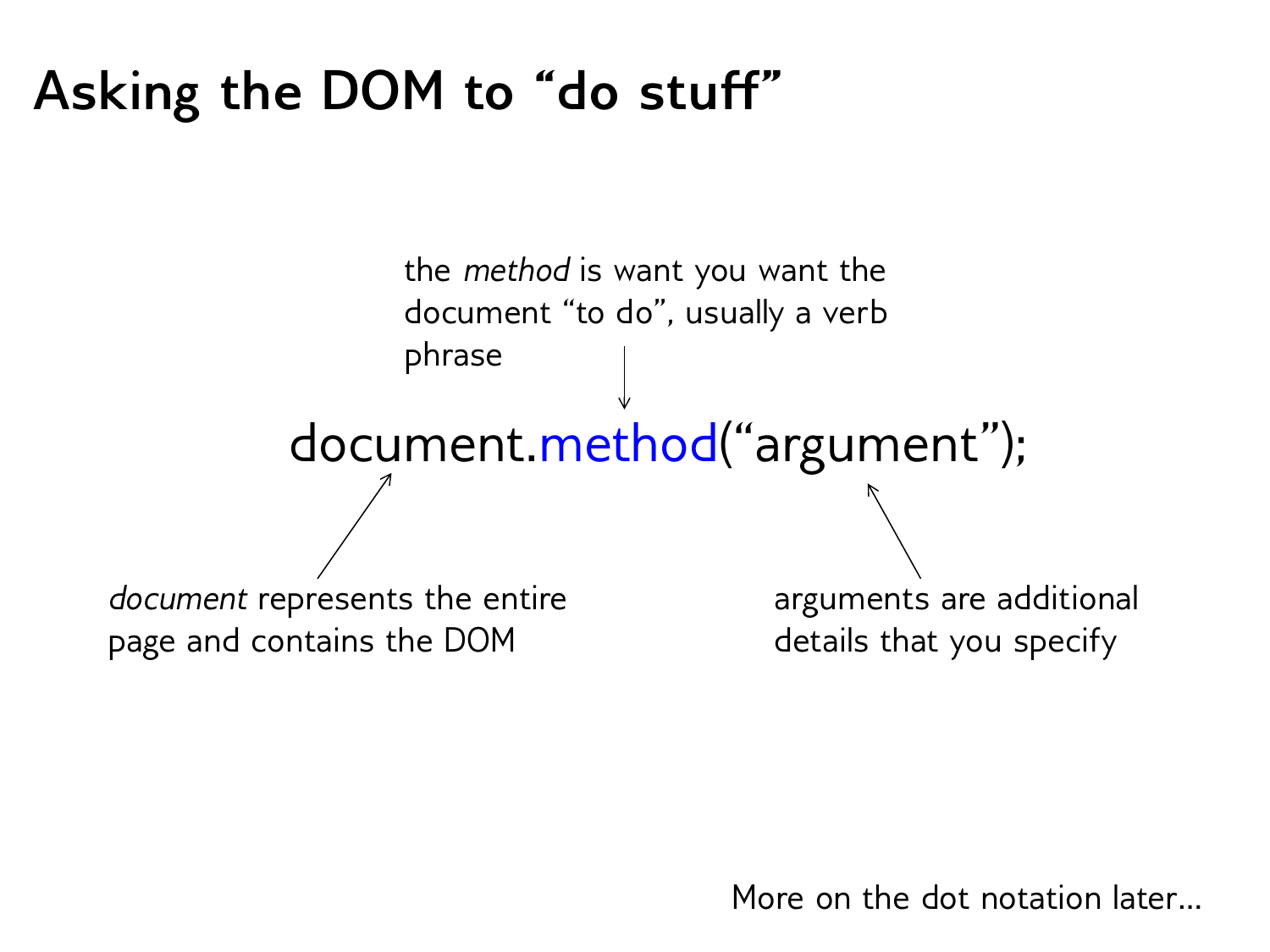

# Asking the DOM to “do stuff”
the method is want you want the document “to do”, usually a verb phrase
document.method(“argument”);
document represents the entire page and contains the DOM
arguments are additional details that you specify
More on the dot notation later…